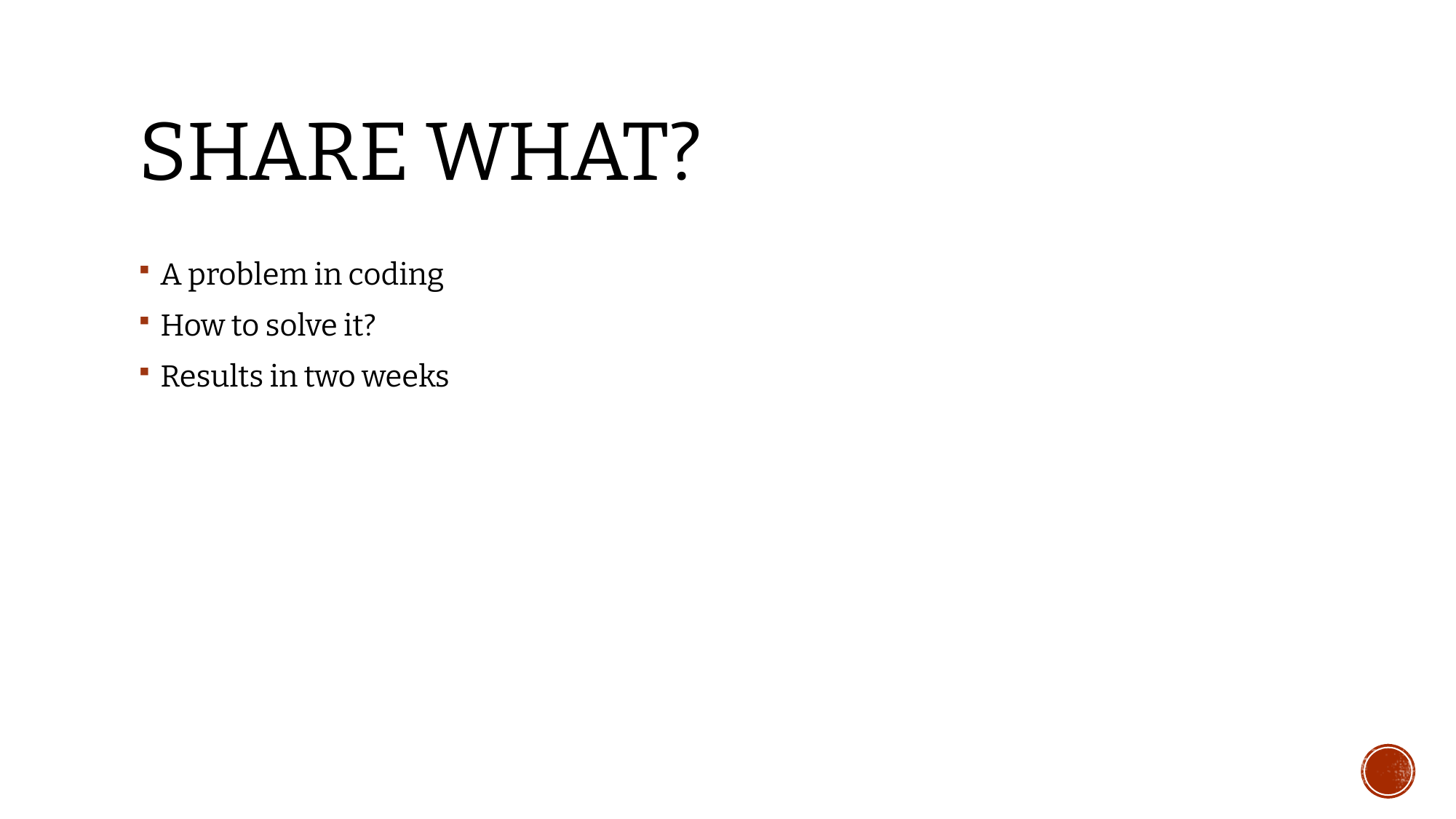

# Share What?
A problem in coding
How to solve it?
Results in two weeks